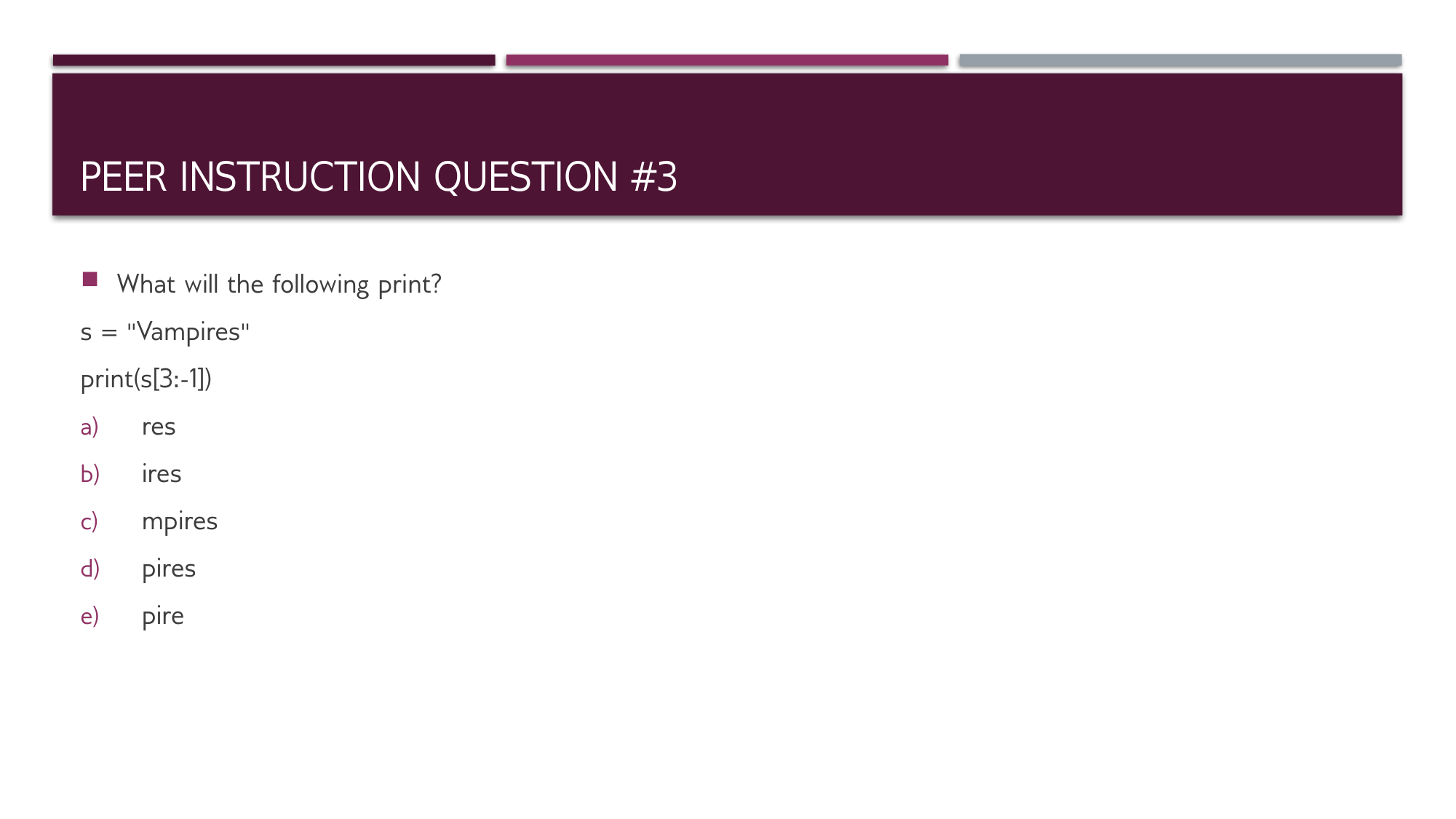

# Peer Instruction Question #3
What will the following print?
s = "Vampires"
print(s[3:-1])
res
ires
mpires
pires
pire